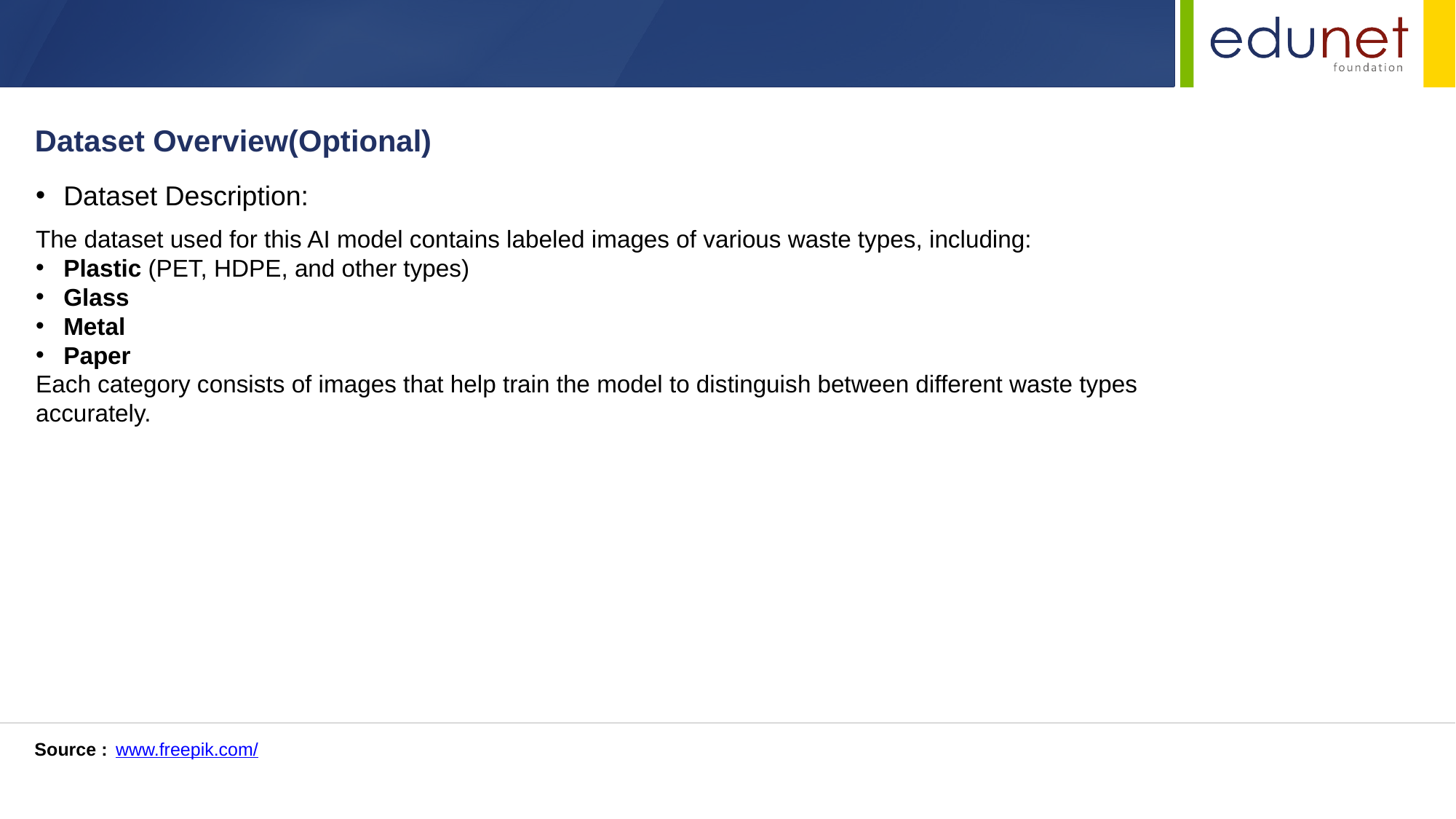

Dataset Overview(Optional)
Dataset Description:
The dataset used for this AI model contains labeled images of various waste types, including:
Plastic (PET, HDPE, and other types)
Glass
Metal
Paper
Each category consists of images that help train the model to distinguish between different waste types accurately.

Source :
www.freepik.com/